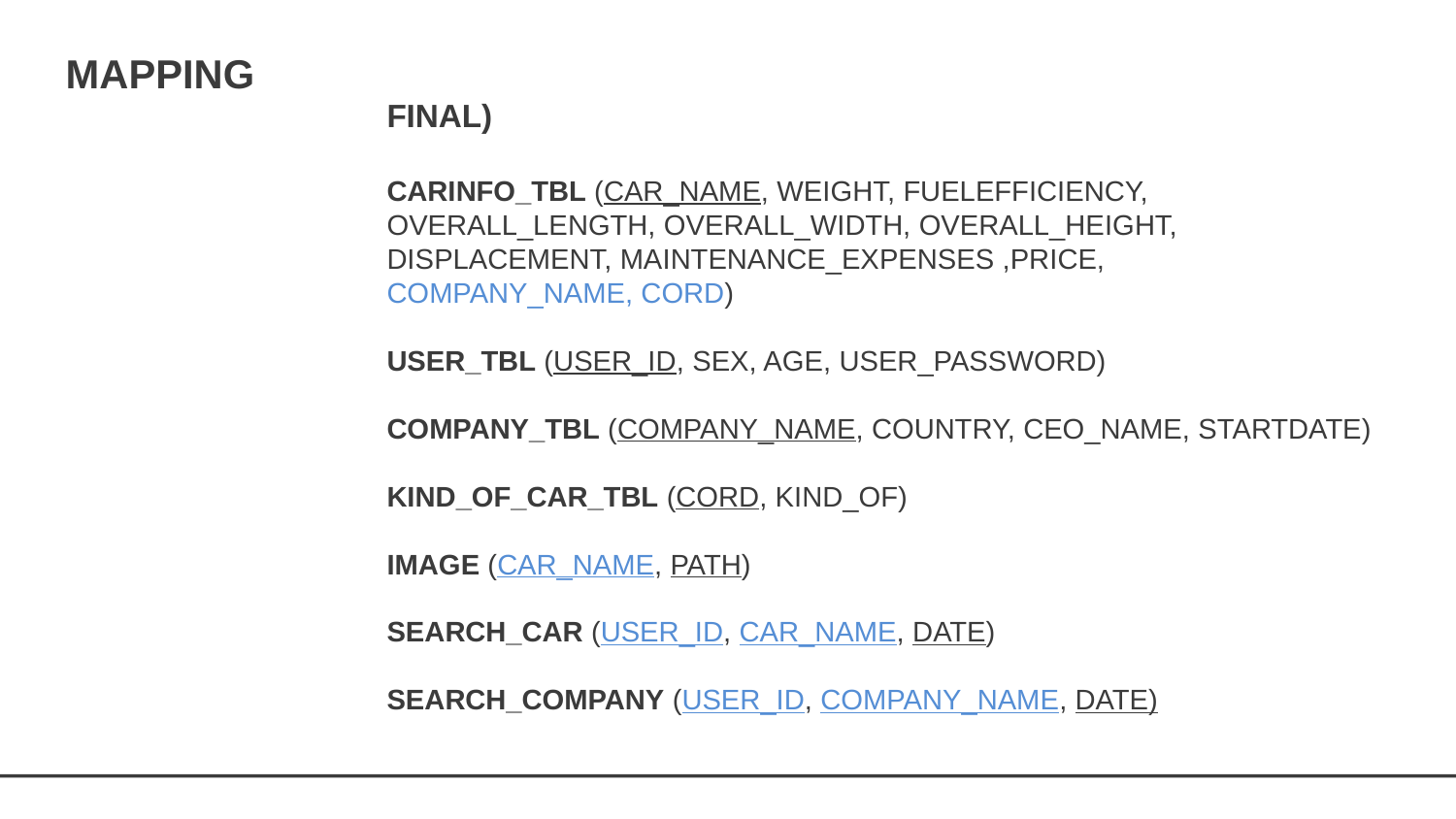

MAPPING
FINAL)

CARINFO_TBL (CAR_NAME, WEIGHT, FUELEFFICIENCY, OVERALL_LENGTH, OVERALL_WIDTH, OVERALL_HEIGHT, DISPLACEMENT, MAINTENANCE_EXPENSES ,PRICE,
COMPANY_NAME, CORD)

USER_TBL (USER_ID, SEX, AGE, USER_PASSWORD)

COMPANY_TBL (COMPANY_NAME, COUNTRY, CEO_NAME, STARTDATE)

KIND_OF_CAR_TBL (CORD, KIND_OF)

IMAGE (CAR_NAME, PATH)

SEARCH_CAR (USER_ID, CAR_NAME, DATE)

SEARCH_COMPANY (USER_ID, COMPANY_NAME, DATE)